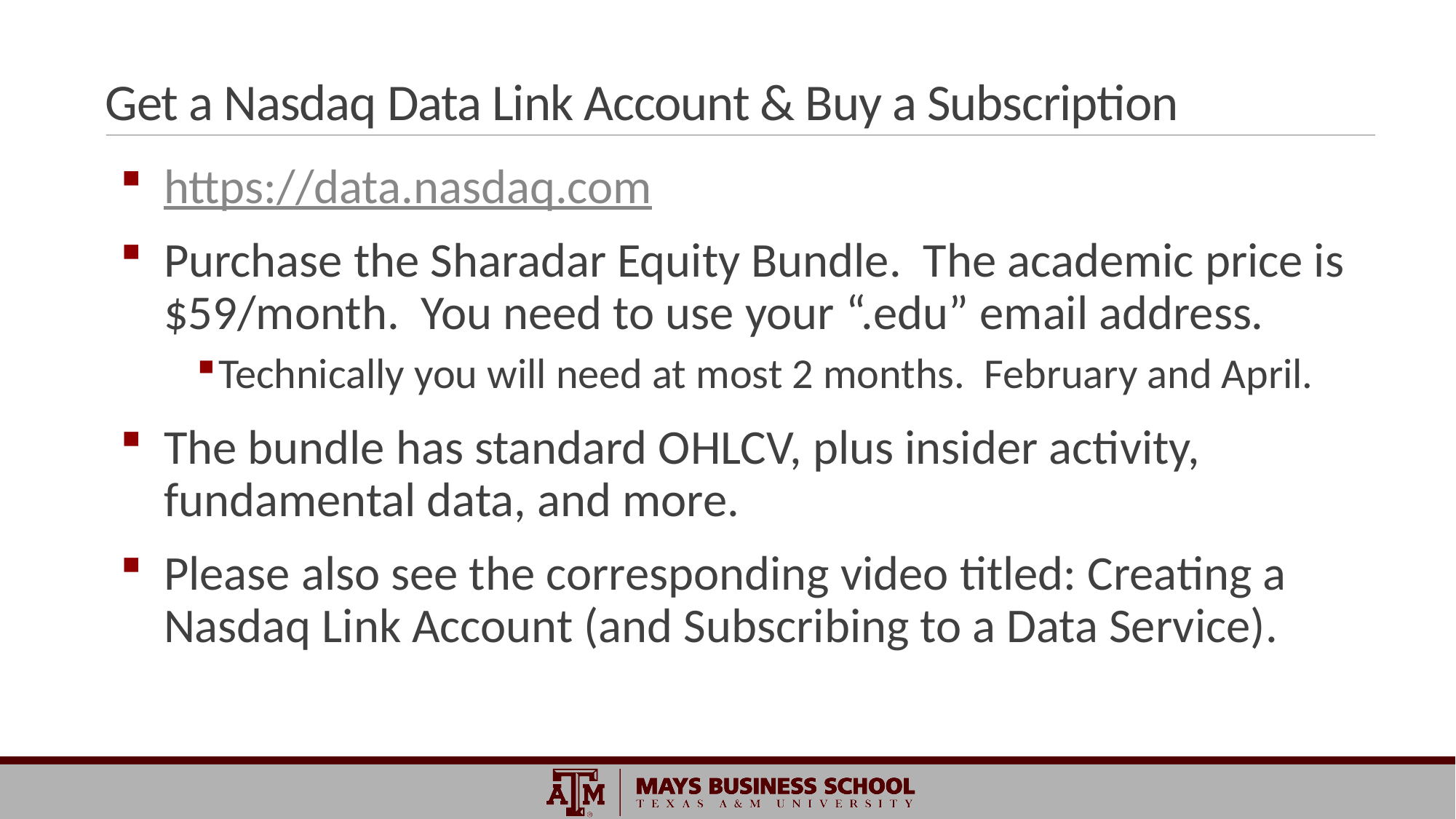

# Get a Nasdaq Data Link Account & Buy a Subscription
https://data.nasdaq.com
Purchase the Sharadar Equity Bundle.  The academic price is $59/month.  You need to use your “.edu” email address.
Technically you will need at most 2 months.  February and April.
The bundle has standard OHLCV, plus insider activity, fundamental data, and more.
Please also see the corresponding video titled: Creating a Nasdaq Link Account (and Subscribing to a Data Service).